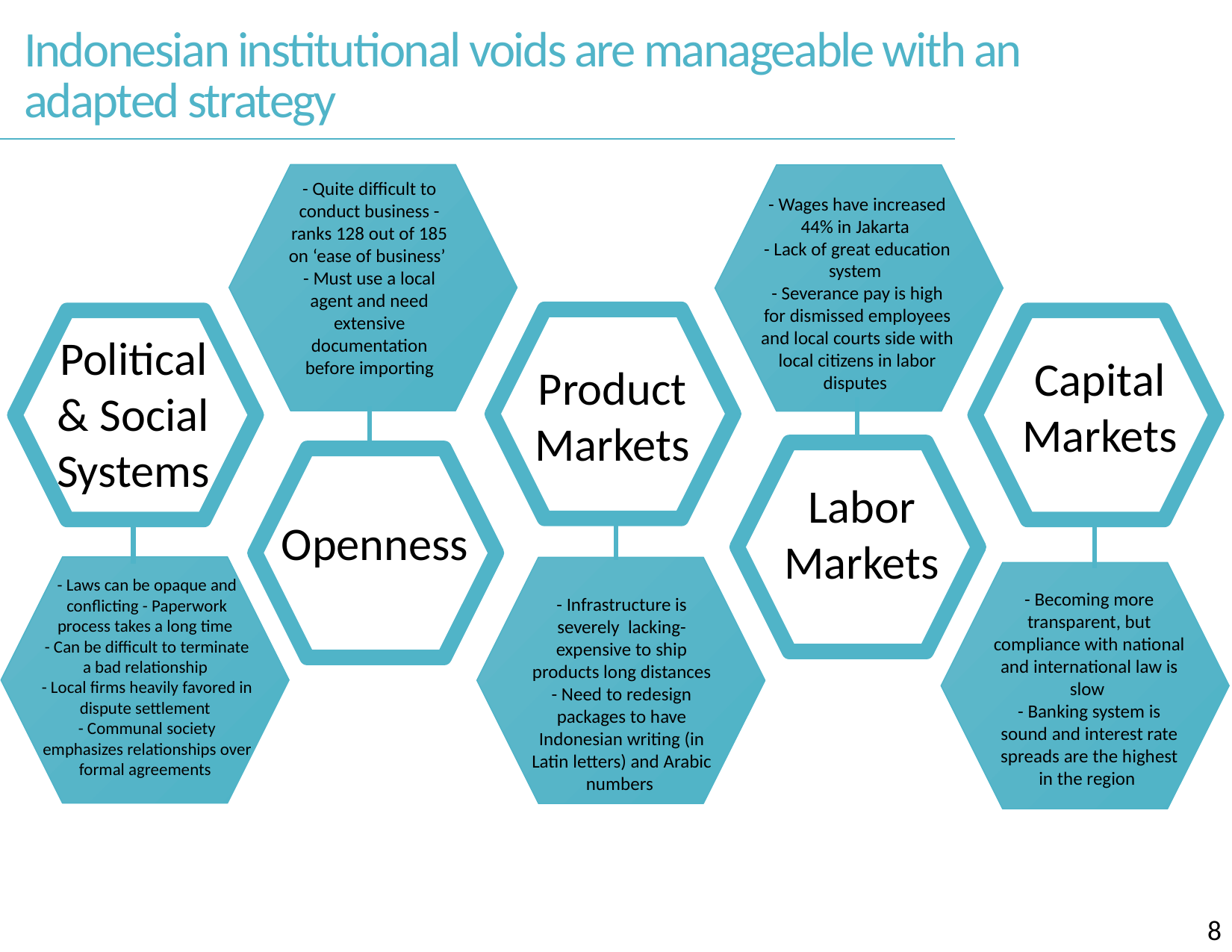

# Indonesian institutional voids are manageable with an adapted strategy

- Quite difficult to conduct business - ranks 128 out of 185 on ‘ease of business’
- Must use a local agent and need extensive documentation before importing
- Wages have increased 44% in Jakarta
- Lack of great education system
- Severance pay is high for dismissed employees and local courts side with local citizens in labor disputes

Political & Social Systems
Capital Markets
Product Markets

Labor Markets
Openness

- Laws can be opaque and conflicting - Paperwork process takes a long time
- Can be difficult to terminate a bad relationship
- Local firms heavily favored in dispute settlement
- Communal society emphasizes relationships over formal agreements
- Becoming more transparent, but compliance with national and international law is slow
- Banking system is sound and interest rate spreads are the highest in the region
- Infrastructure is severely  lacking- expensive to ship products long distances
- Need to redesign packages to have Indonesian writing (in Latin letters) and Arabic numbers
8